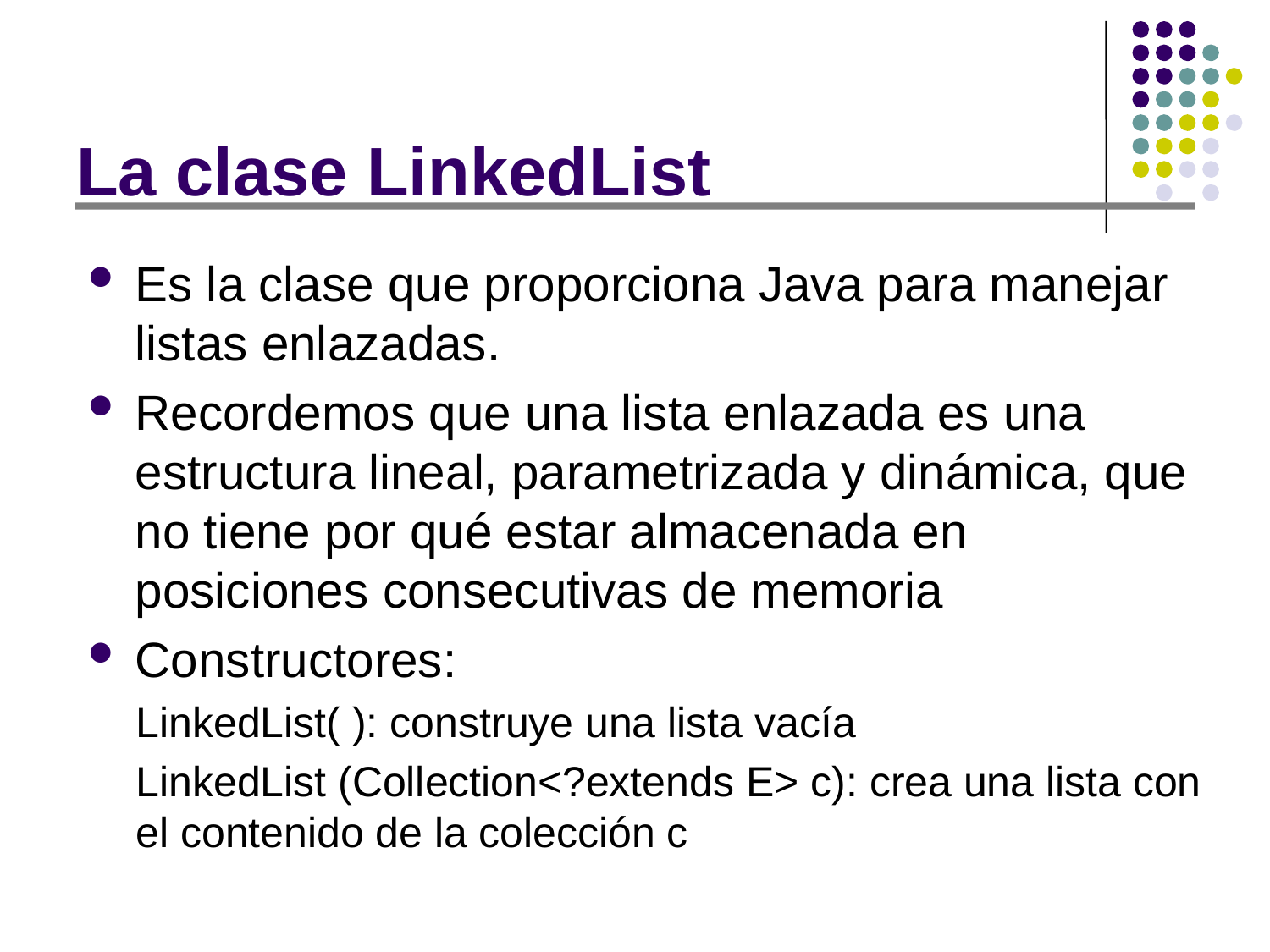

# La clase LinkedList
Es la clase que proporciona Java para manejar listas enlazadas.
Recordemos que una lista enlazada es una estructura lineal, parametrizada y dinámica, que no tiene por qué estar almacenada en posiciones consecutivas de memoria
Constructores:
LinkedList( ): construye una lista vacía
LinkedList (Collection<?extends E> c): crea una lista con el contenido de la colección c